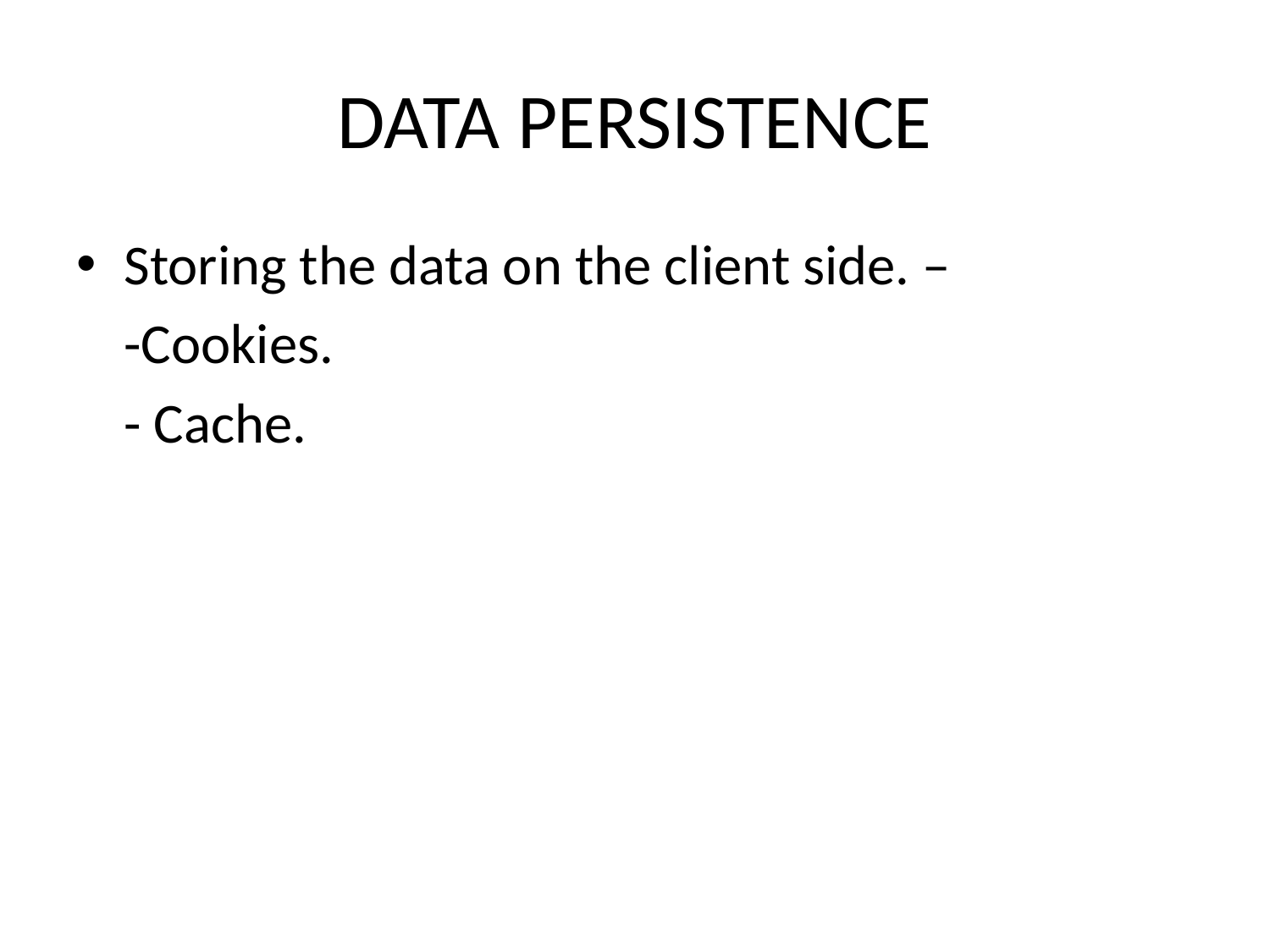

# DATA PERSISTENCE
Storing the data on the client side. –
	-Cookies.
	- Cache.